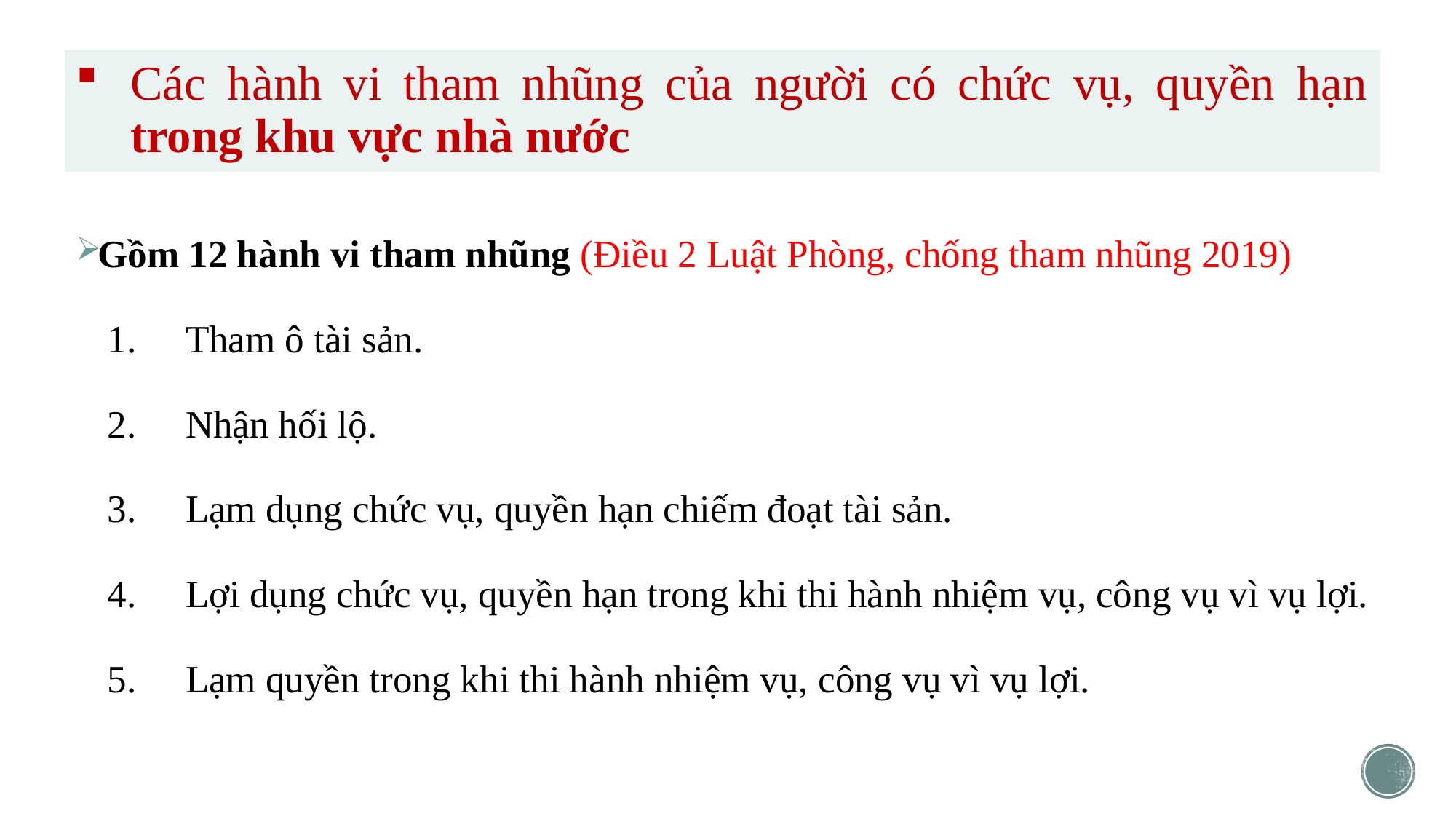

# Các hành vi tham nhũng của người có chức vụ, quyền hạn trong khu vực nhà nước
Gồm 12 hành vi tham nhũng (Điều 2 Luật Phòng, chống tham nhũng 2019)
Tham ô tài sản.
Nhận hối lộ.
Lạm dụng chức vụ, quyền hạn chiếm đoạt tài sản.
Lợi dụng chức vụ, quyền hạn trong khi thi hành nhiệm vụ, công vụ vì vụ lợi.
Lạm quyền trong khi thi hành nhiệm vụ, công vụ vì vụ lợi.